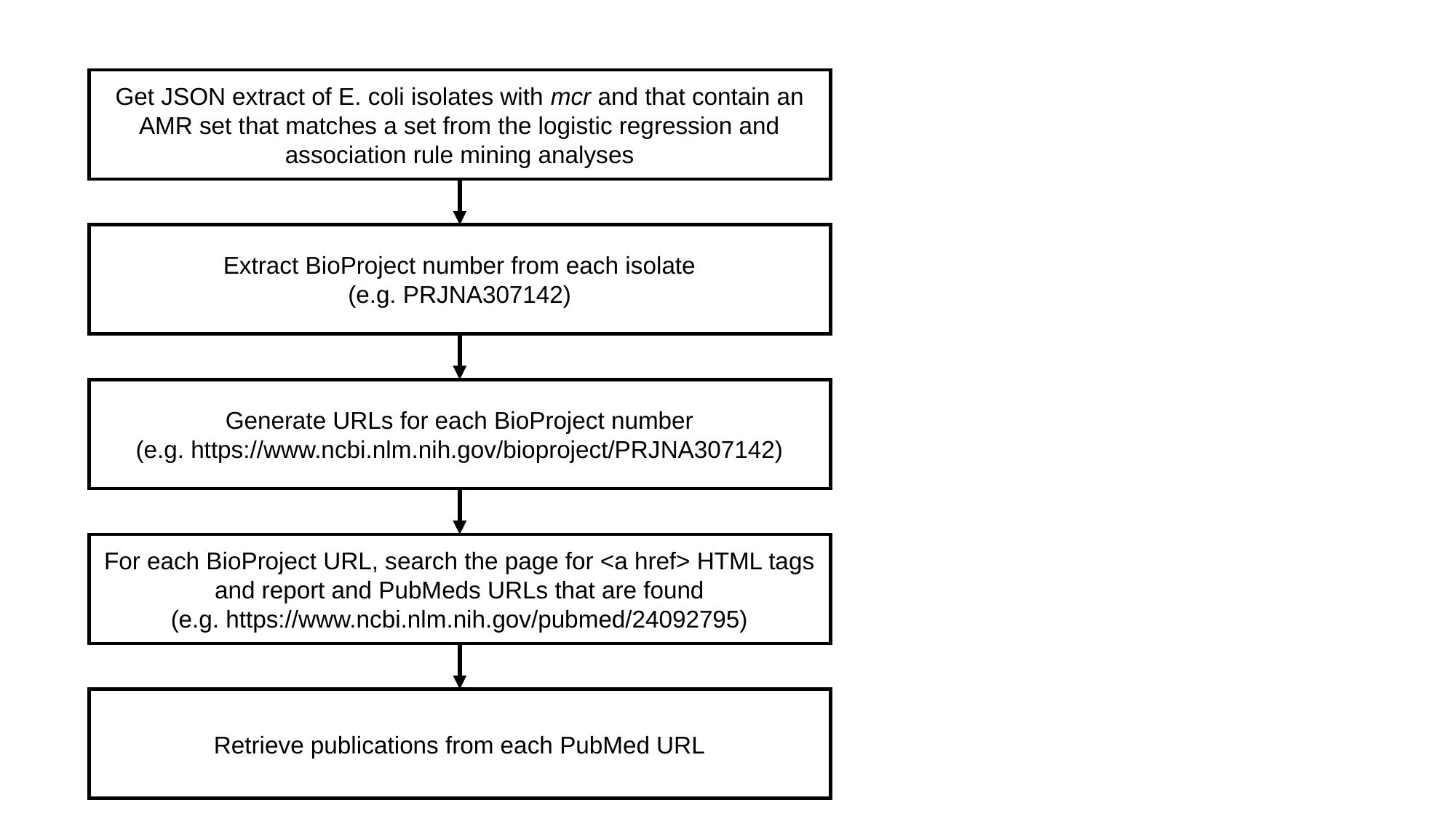

Get JSON extract of E. coli isolates with mcr and that contain an AMR set that matches a set from the logistic regression and association rule mining analyses
Extract BioProject number from each isolate
(e.g. PRJNA307142)
Generate URLs for each BioProject number
(e.g. https://www.ncbi.nlm.nih.gov/bioproject/PRJNA307142)
For each BioProject URL, search the page for <a href> HTML tags and report and PubMeds URLs that are found
(e.g. https://www.ncbi.nlm.nih.gov/pubmed/24092795)
Retrieve publications from each PubMed URL